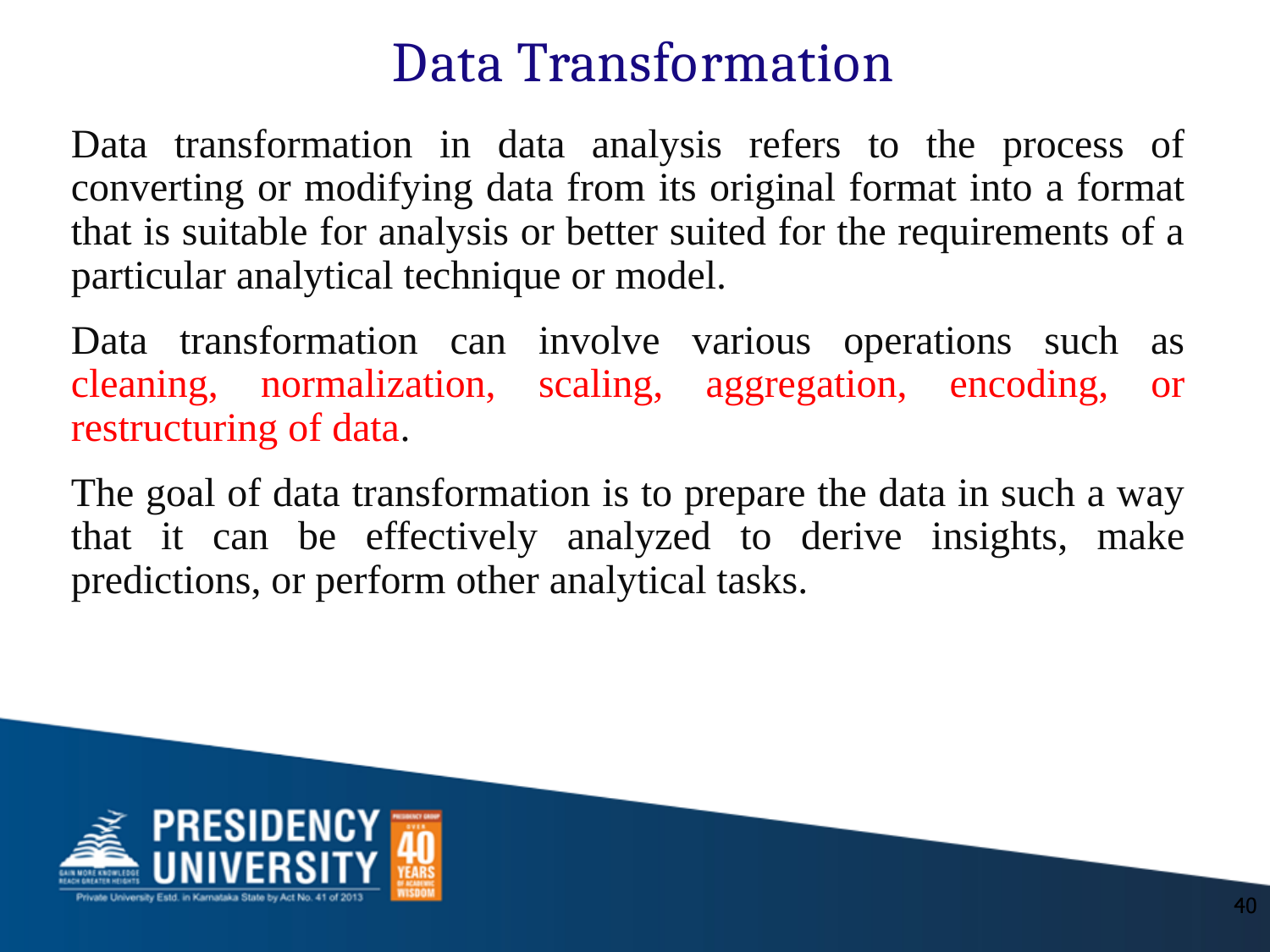

Data Transformation
Data transformation in data analysis refers to the process of converting or modifying data from its original format into a format that is suitable for analysis or better suited for the requirements of a particular analytical technique or model.
Data transformation can involve various operations such as cleaning, normalization, scaling, aggregation, encoding, or restructuring of data.
The goal of data transformation is to prepare the data in such a way that it can be effectively analyzed to derive insights, make predictions, or perform other analytical tasks.
40